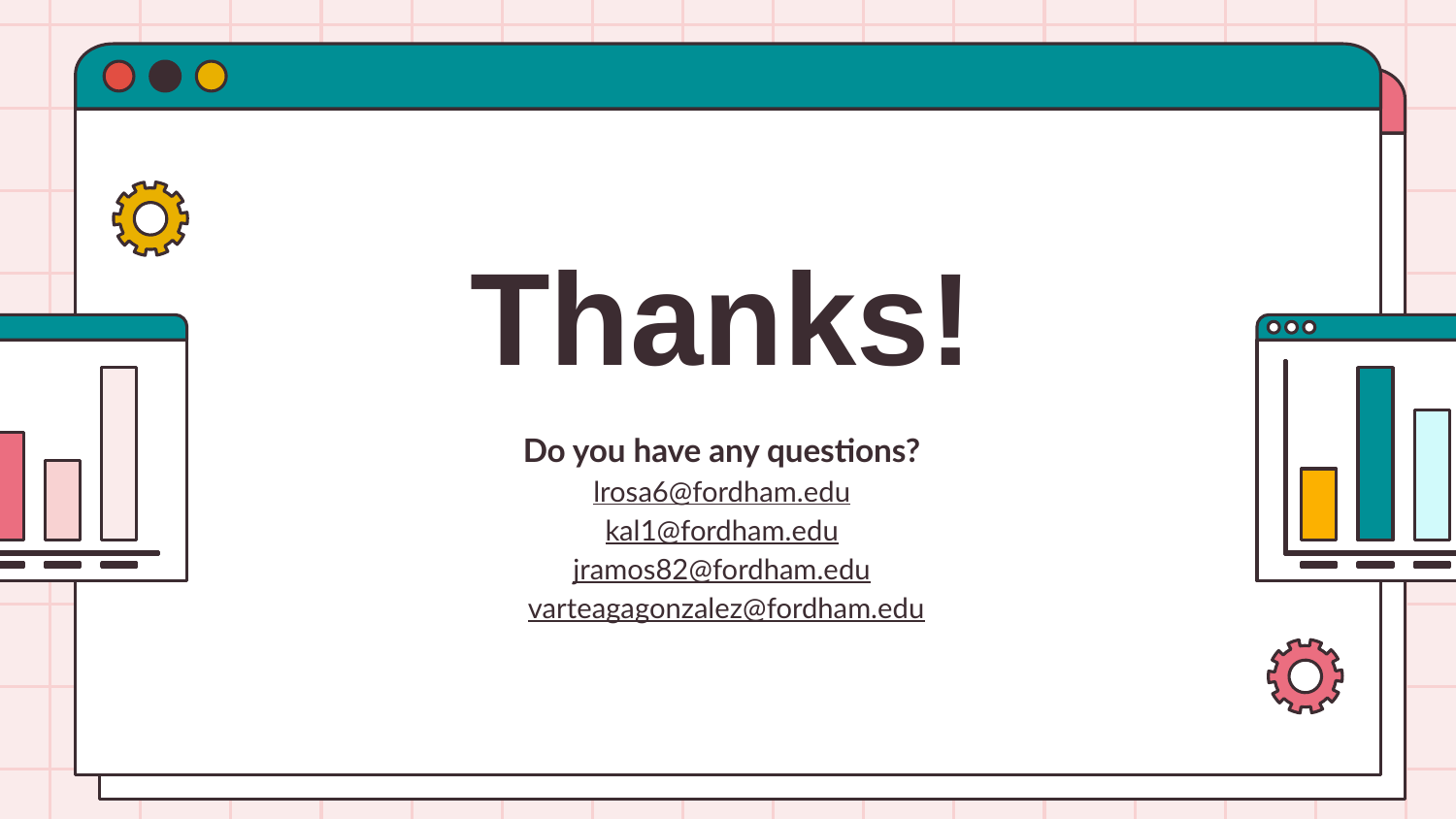

# Thanks!
Do you have any questions?
lrosa6@fordham.edu
kal1@fordham.edu
jramos82@fordham.edu
varteagagonzalez@fordham.edu